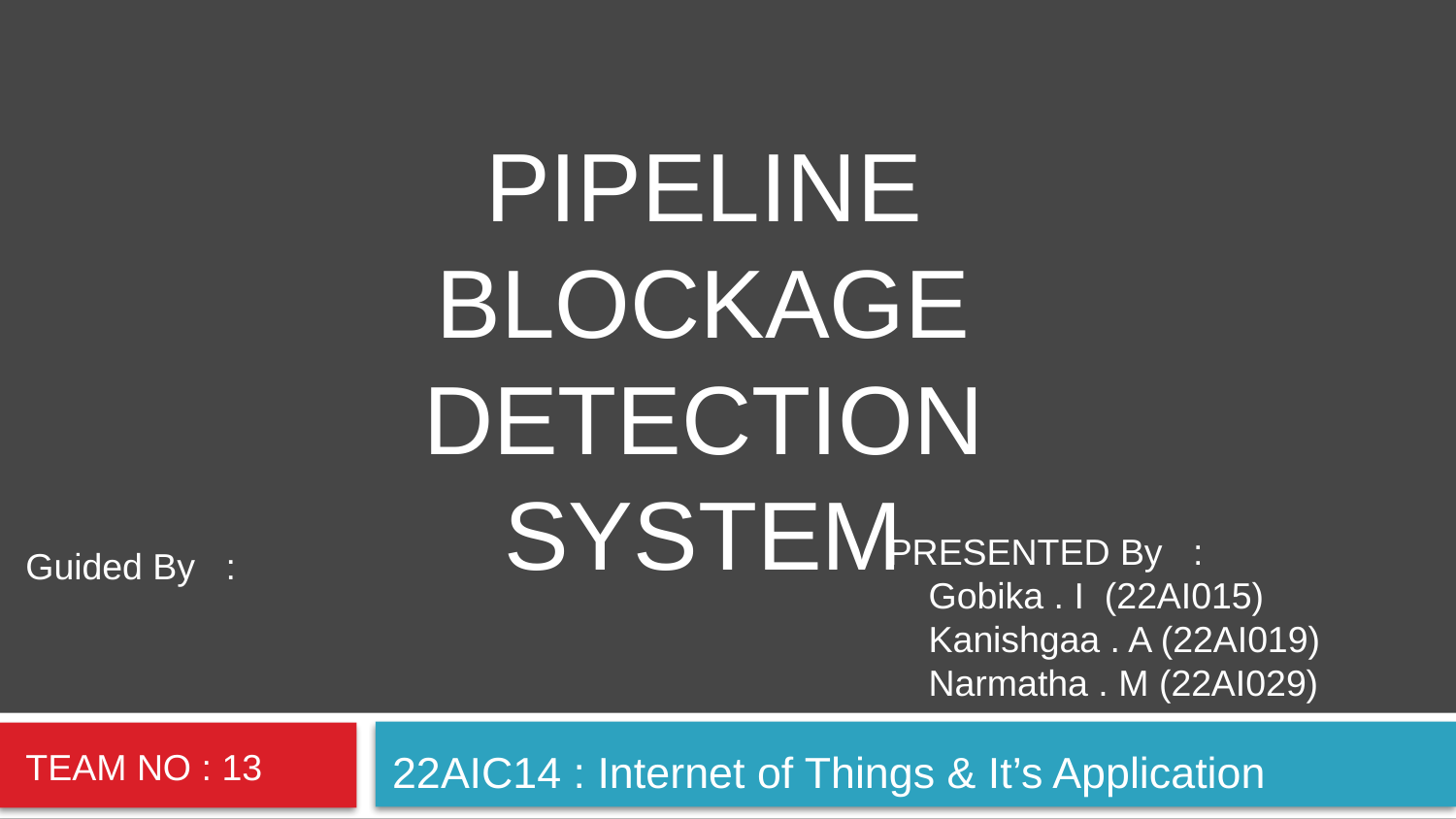

#
PIPELINE BLOCKAGE DETECTION SYSTEM
PRESENTED By   :
    Gobika . I  (22AI015)
    Kanishgaa . A (22AI019)
    Narmatha . M (22AI029)

Guided By   :

TEAM NO : 13
22AIC14 : Internet of Things & It’s Application